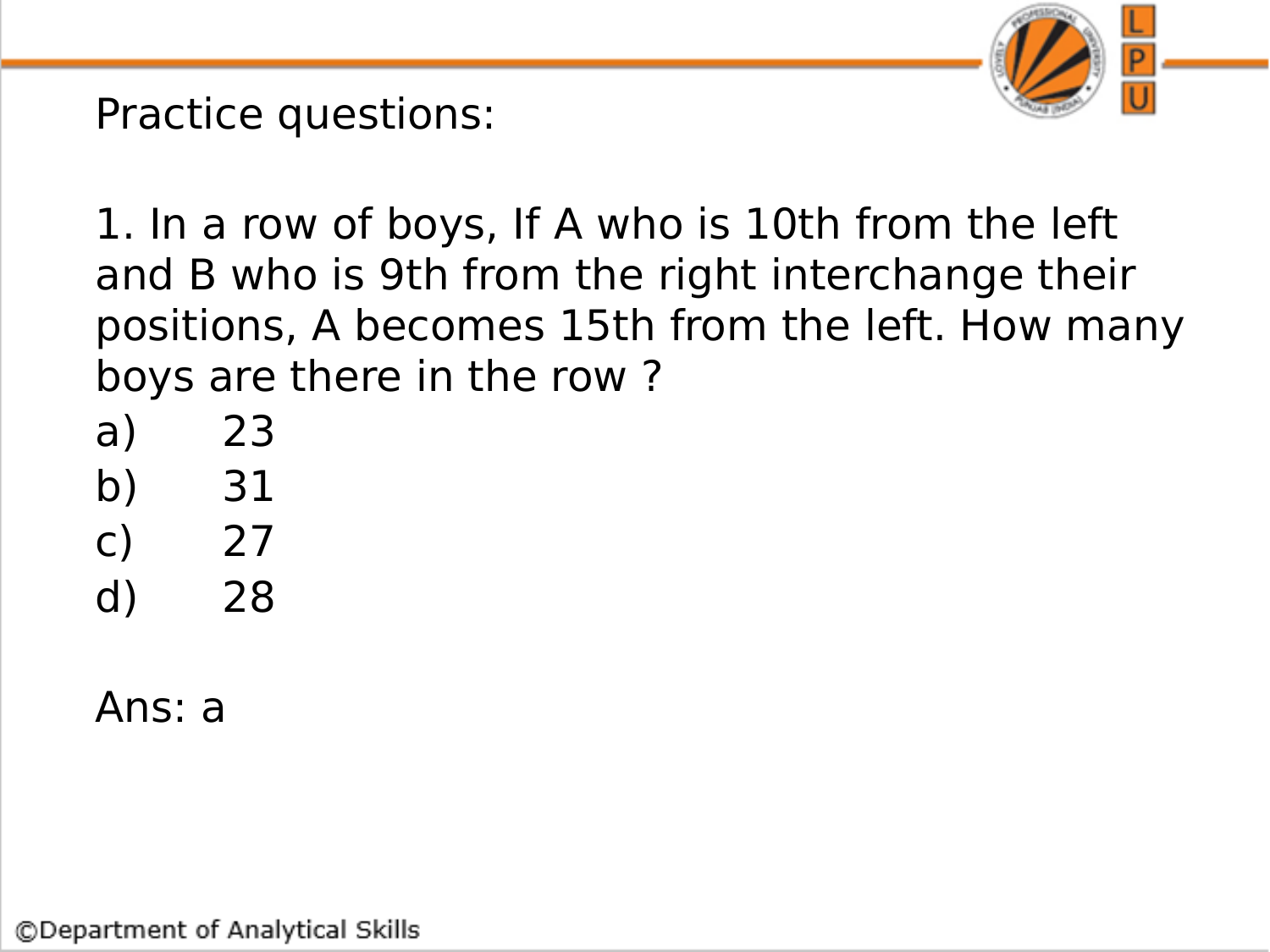

Practice questions:

1. In a row of boys, If A who is 10th from the left and B who is 9th from the right interchange their positions, A becomes 15th from the left. How many boys are there in the row ?
a)	23
b)	31
c)	27
d)	28

Ans: a